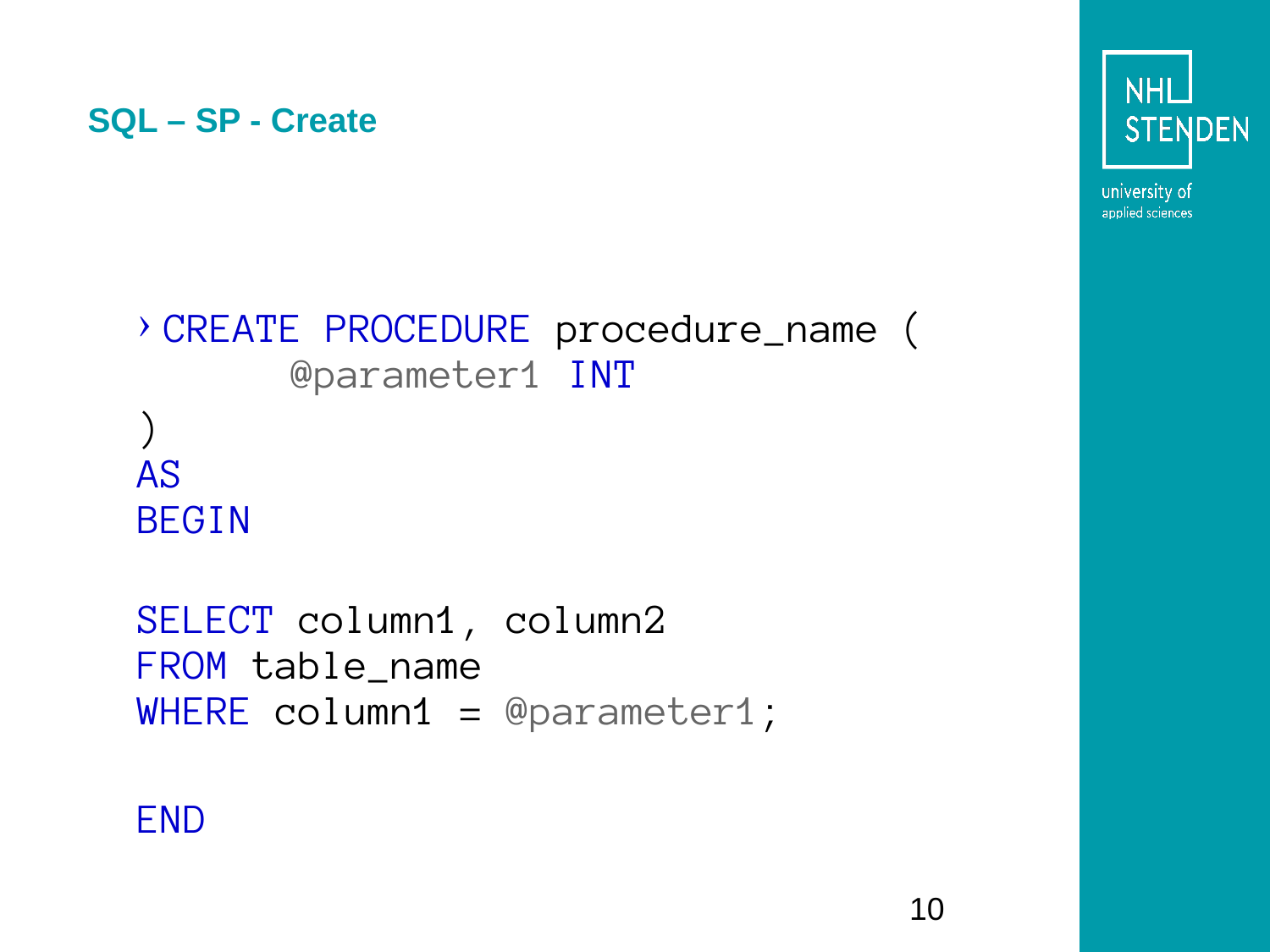

# SQL – SP - Create
CREATE PROCEDURE procedure_name (
	@parameter1 INT
)
AS
BEGIN
SELECT column1, column2
FROM table_name
WHERE column1 = @parameter1;

END
10